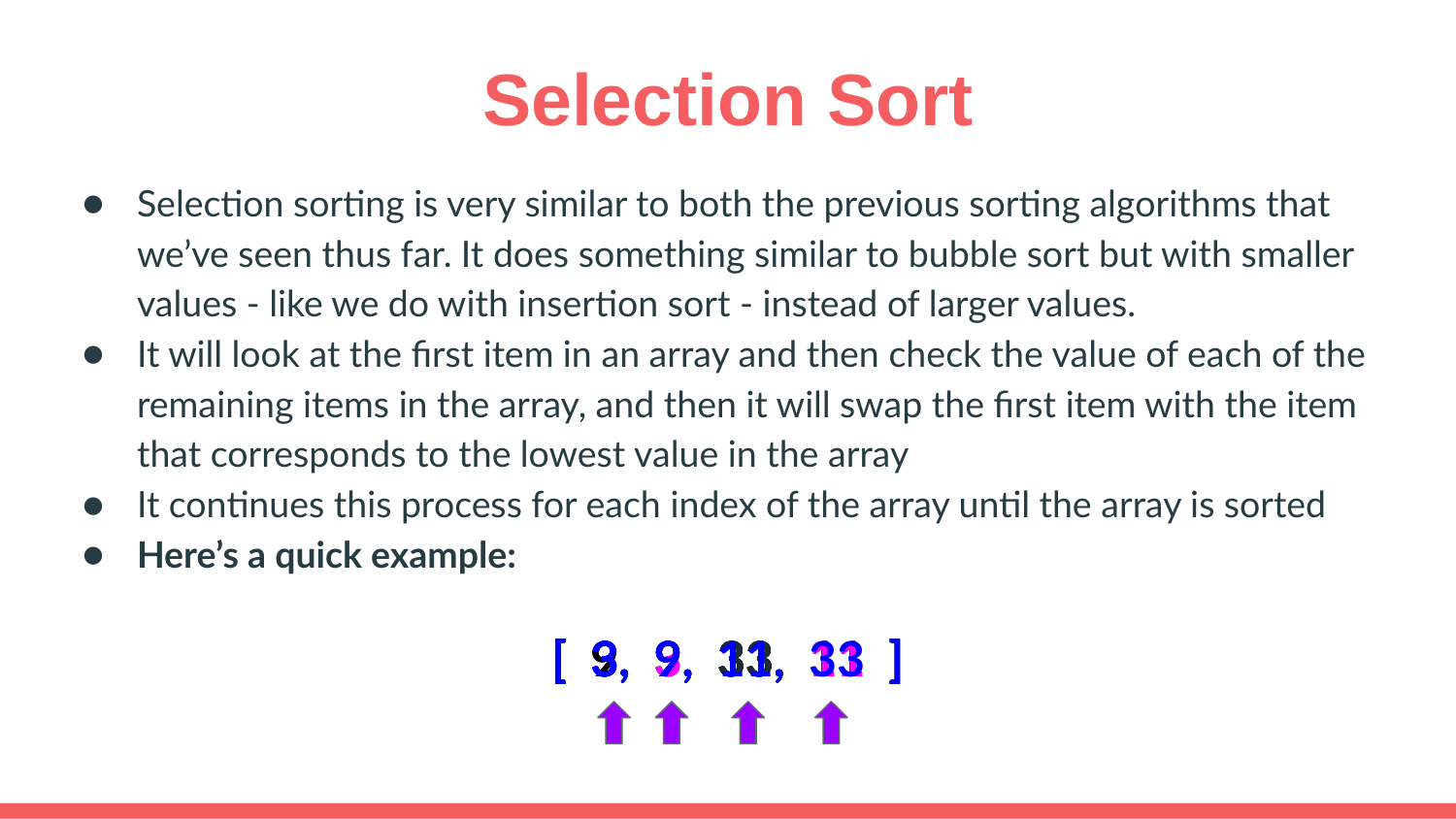

# Selection Sort
Selection sorting is very similar to both the previous sorting algorithms that we’ve seen thus far. It does something similar to bubble sort but with smaller values - like we do with insertion sort - instead of larger values.
It will look at the first item in an array and then check the value of each of the remaining items in the array, and then it will swap the first item with the item that corresponds to the lowest value in the array
It continues this process for each index of the array until the array is sorted
Here’s a quick example:
[  9,  3,  33,  11  ]
[  9,  3,  33,  11  ]
[  3,  9,  33,  11  ]
[  3,  9,  33,  11  ]
[  3,  9,  33,  11  ]
[  3,  9,  33,  11  ]
[  3,  9,  11,  33  ]